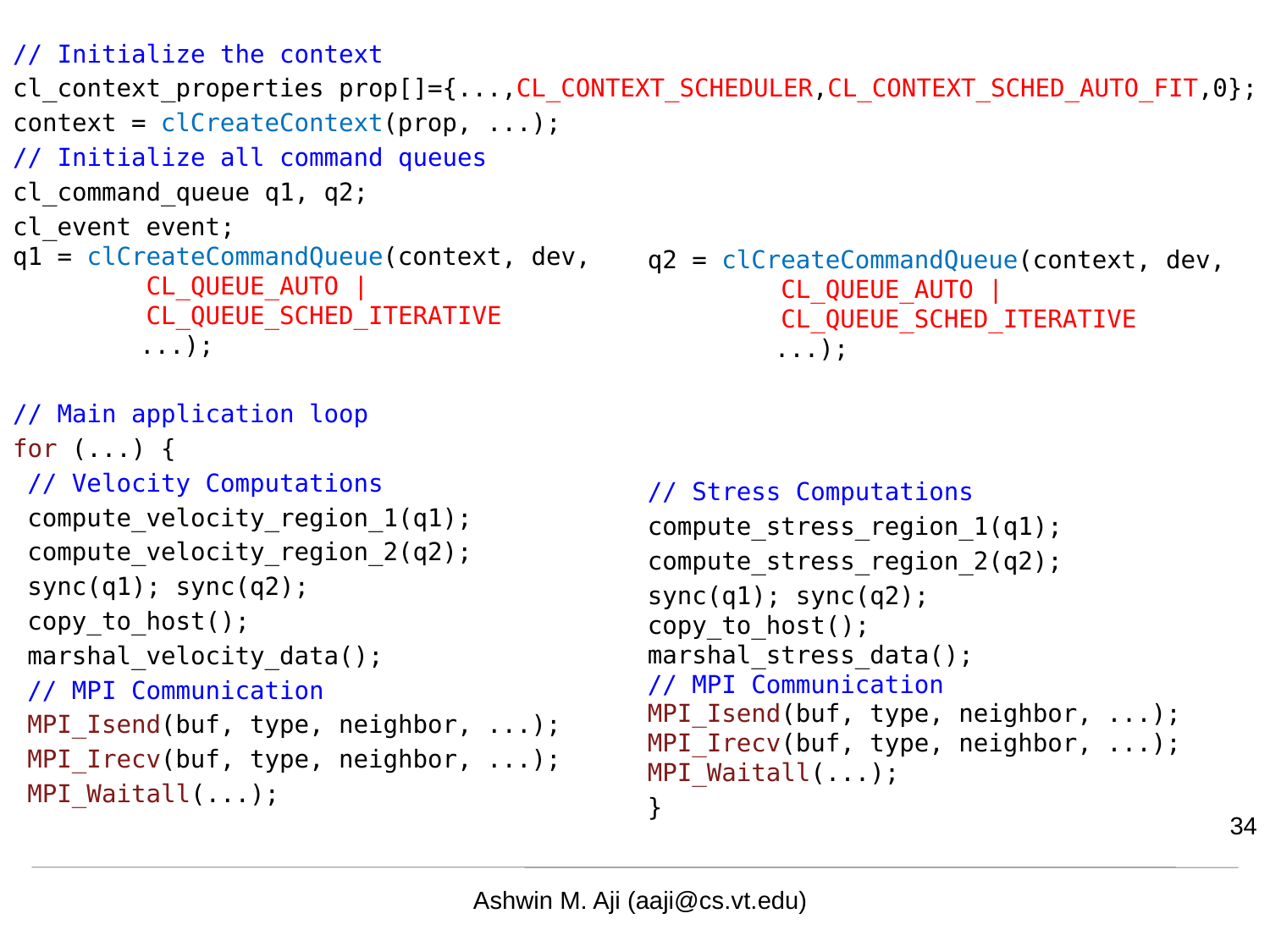

// Initialize the context
cl_context_properties prop[]={...,CL_CONTEXT_SCHEDULER,CL_CONTEXT_SCHED_AUTO_FIT,0};
context = clCreateContext(prop, ...);
// Initialize all command queues
cl_command_queue q1, q2;
cl_event event;
q1 = clCreateCommandQueue(context, dev,
         CL_QUEUE_AUTO |
         CL_QUEUE_SCHED_ITERATIVE
	...);

// Main application loop
for (...) {
 // Velocity Computations
 compute_velocity_region_1(q1);
 compute_velocity_region_2(q2);
 sync(q1); sync(q2);
 copy_to_host();
 marshal_velocity_data();
 // MPI Communication
 MPI_Isend(buf, type, neighbor, ...);
 MPI_Irecv(buf, type, neighbor, ...);
 MPI_Waitall(...);
q2 = clCreateCommandQueue(context, dev,
         CL_QUEUE_AUTO |
         CL_QUEUE_SCHED_ITERATIVE
	...);
// Stress Computations
compute_stress_region_1(q1);
compute_stress_region_2(q2);
sync(q1); sync(q2);
copy_to_host();
marshal_stress_data();
// MPI Communication
MPI_Isend(buf, type, neighbor, ...);
MPI_Irecv(buf, type, neighbor, ...);
MPI_Waitall(...);
}
34
Ashwin M. Aji (aaji@cs.vt.edu)